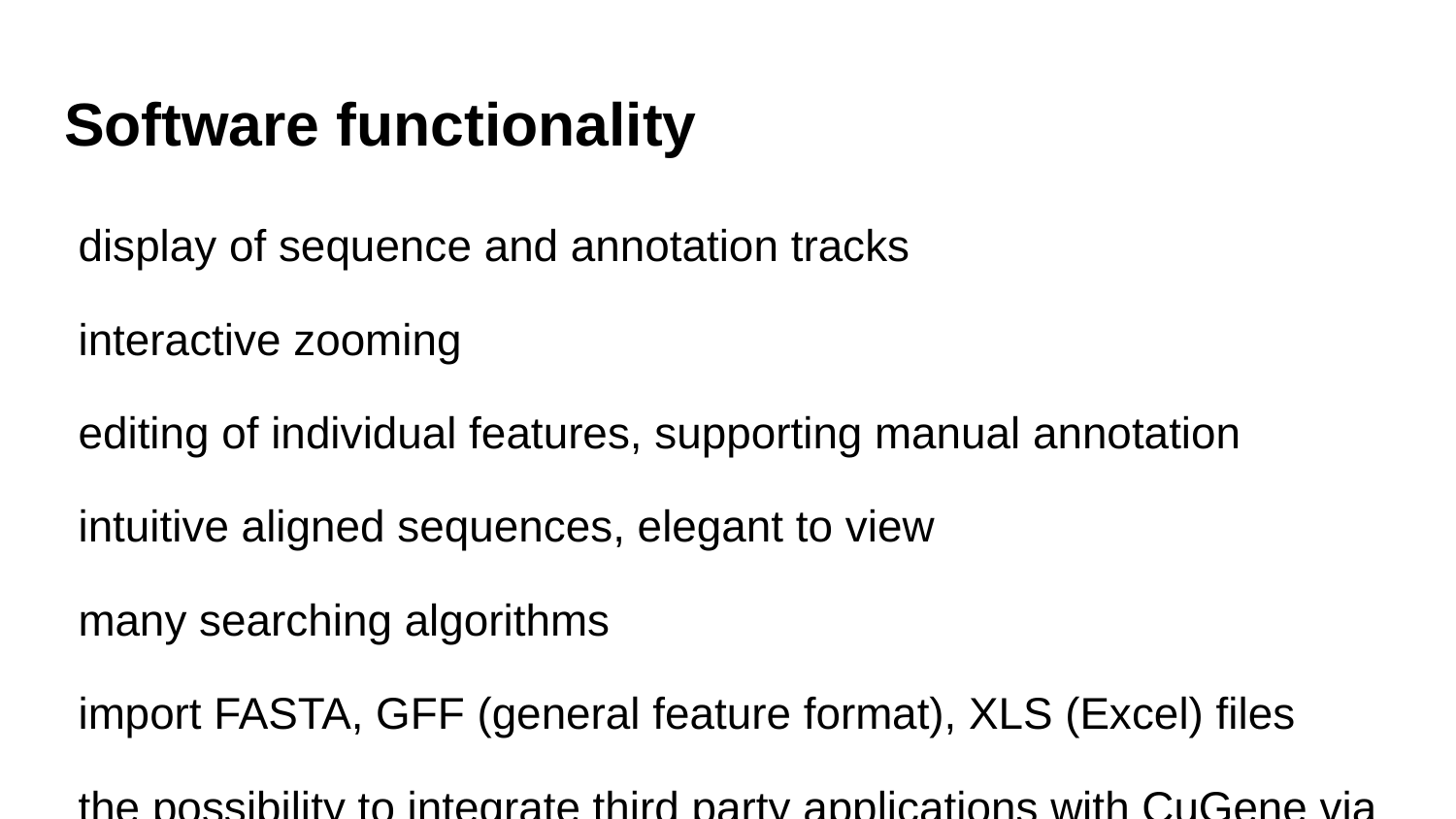

# Software functionality
display of sequence and annotation tracks
interactive zooming
editing of individual features, supporting manual annotation
intuitive aligned sequences, elegant to view
many searching algorithms
import FASTA, GFF (general feature format), XLS (Excel) files
the possibility to integrate third party applications with CuGene via HTTP API